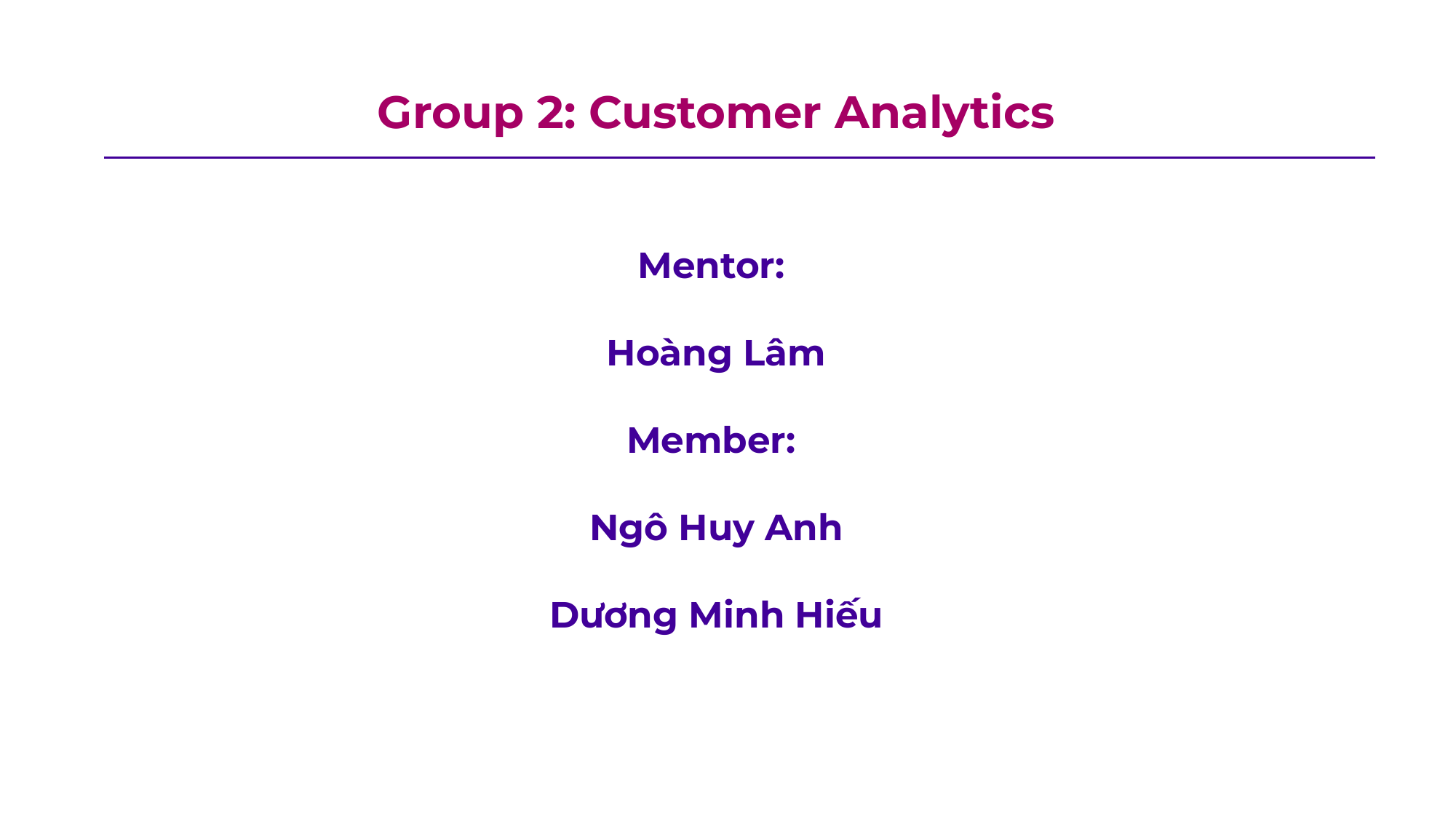

Group 2: Customer Analytics
Mentor:
Hoàng Lâm
Member:
Ngô Huy Anh
Dương Minh Hiếu